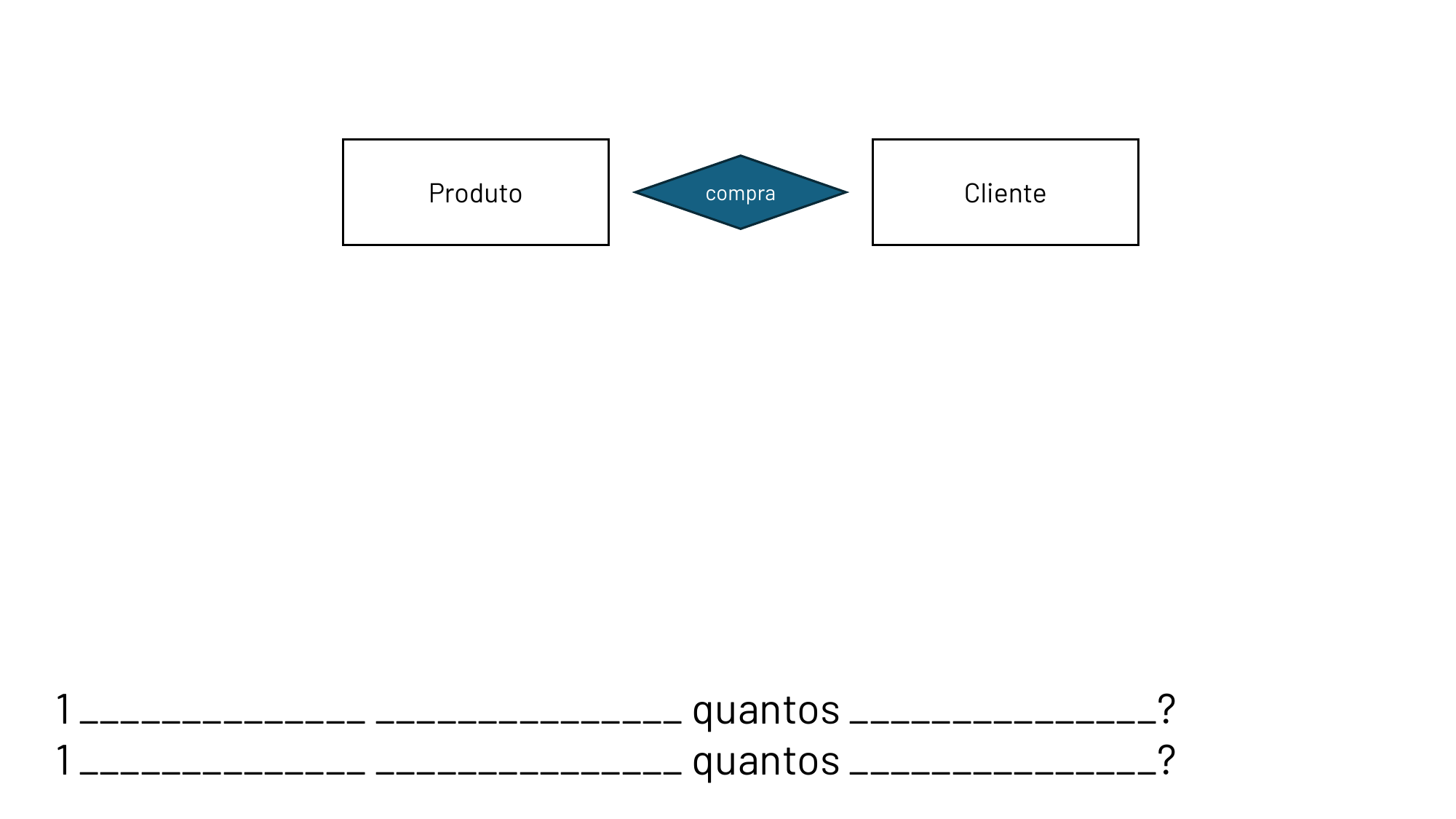

Cliente
Produto
compra
1 ______________ _______________ quantos _______________?
1 ______________ _______________ quantos _______________?